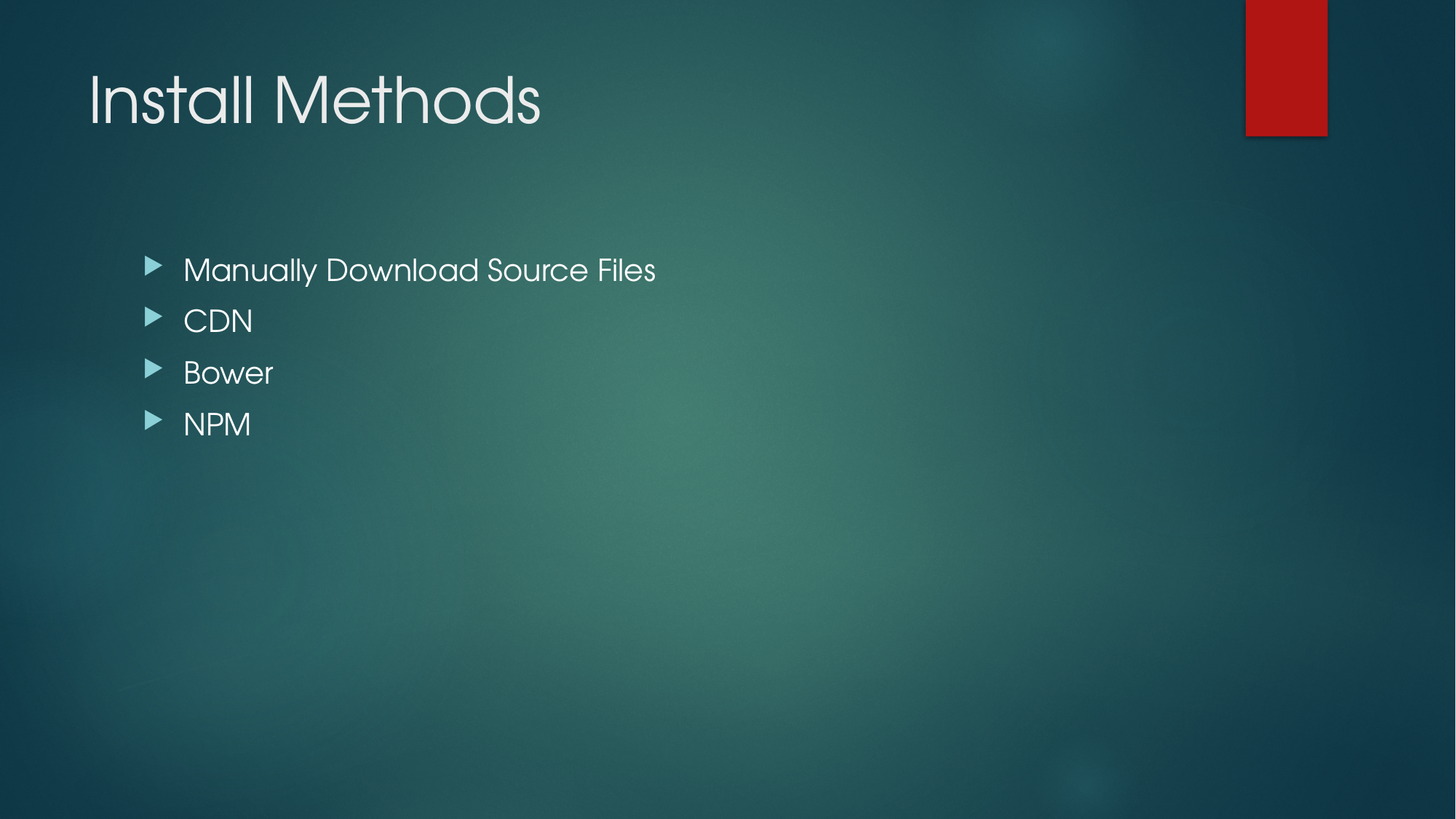

# Install Methods
Manually Download Source Files
CDN
Bower
NPM